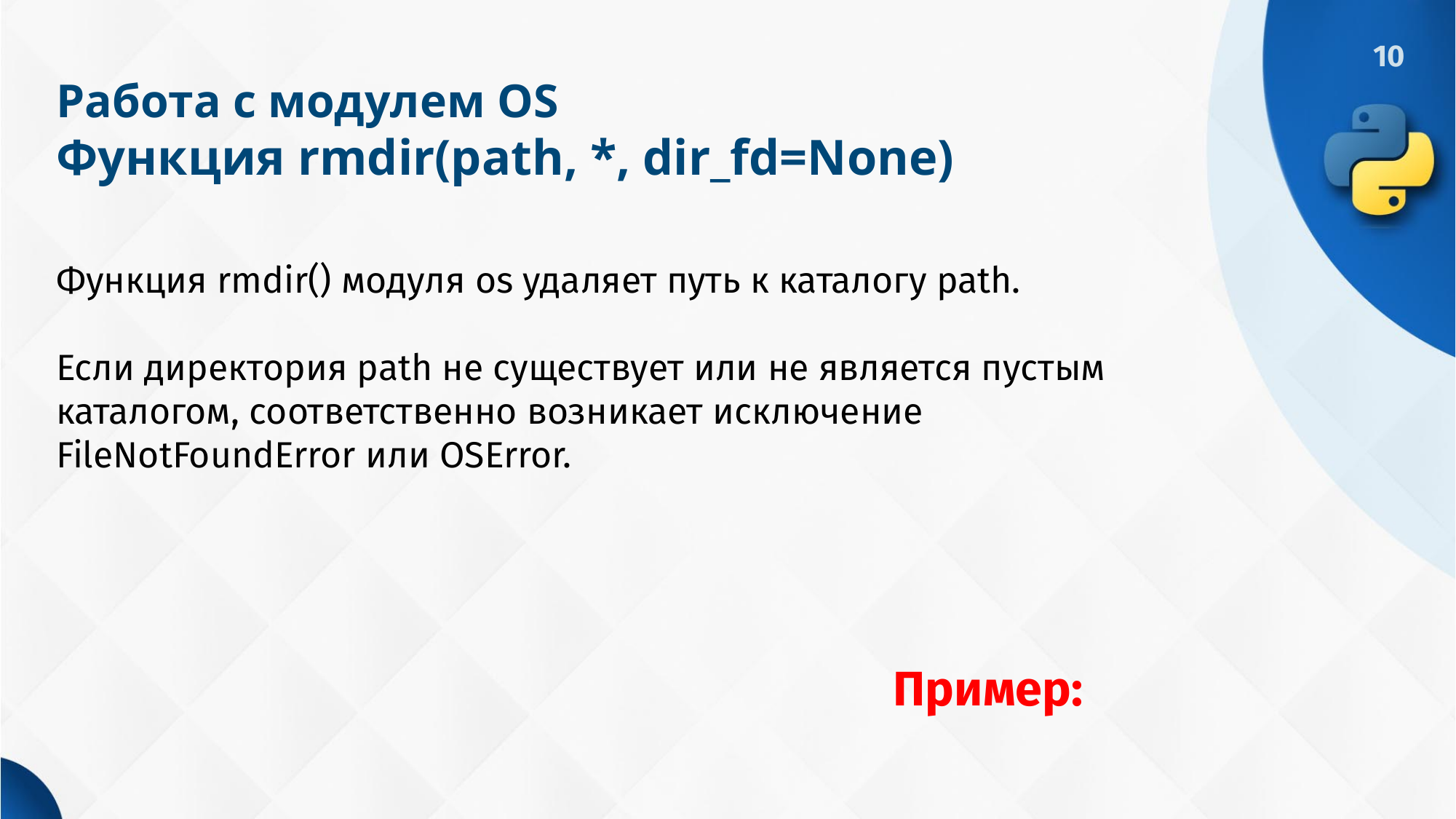

# Работа с модулем OS Функция rmdir(path, *, dir_fd=None)
Функция rmdir() модуля os удаляет путь к каталогу path.

Если директория path не существует или не является пустым каталогом, соответственно возникает исключение FileNotFoundError или OSError.

Пример: